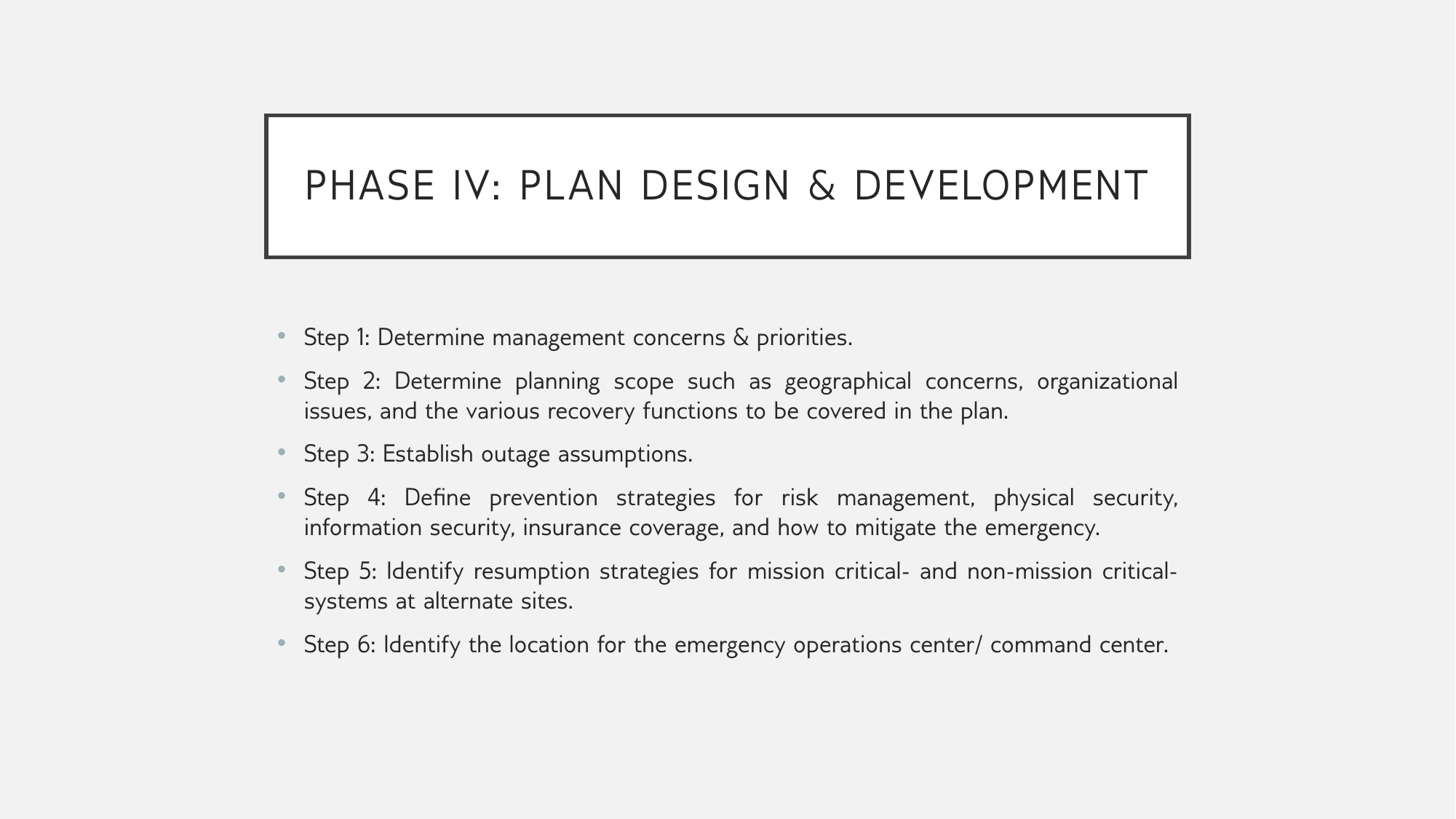

# Phase IV: Plan Design & Development
Step 1: Determine management concerns & priorities.
Step 2: Determine planning scope such as geographical concerns, organizational issues, and the various recovery functions to be covered in the plan.
Step 3: Establish outage assumptions.
Step 4: Define prevention strategies for risk management, physical security, information security, insurance coverage, and how to mitigate the emergency.
Step 5: Identify resumption strategies for mission critical- and non-mission critical-systems at alternate sites.
Step 6: Identify the location for the emergency operations center/ command center.